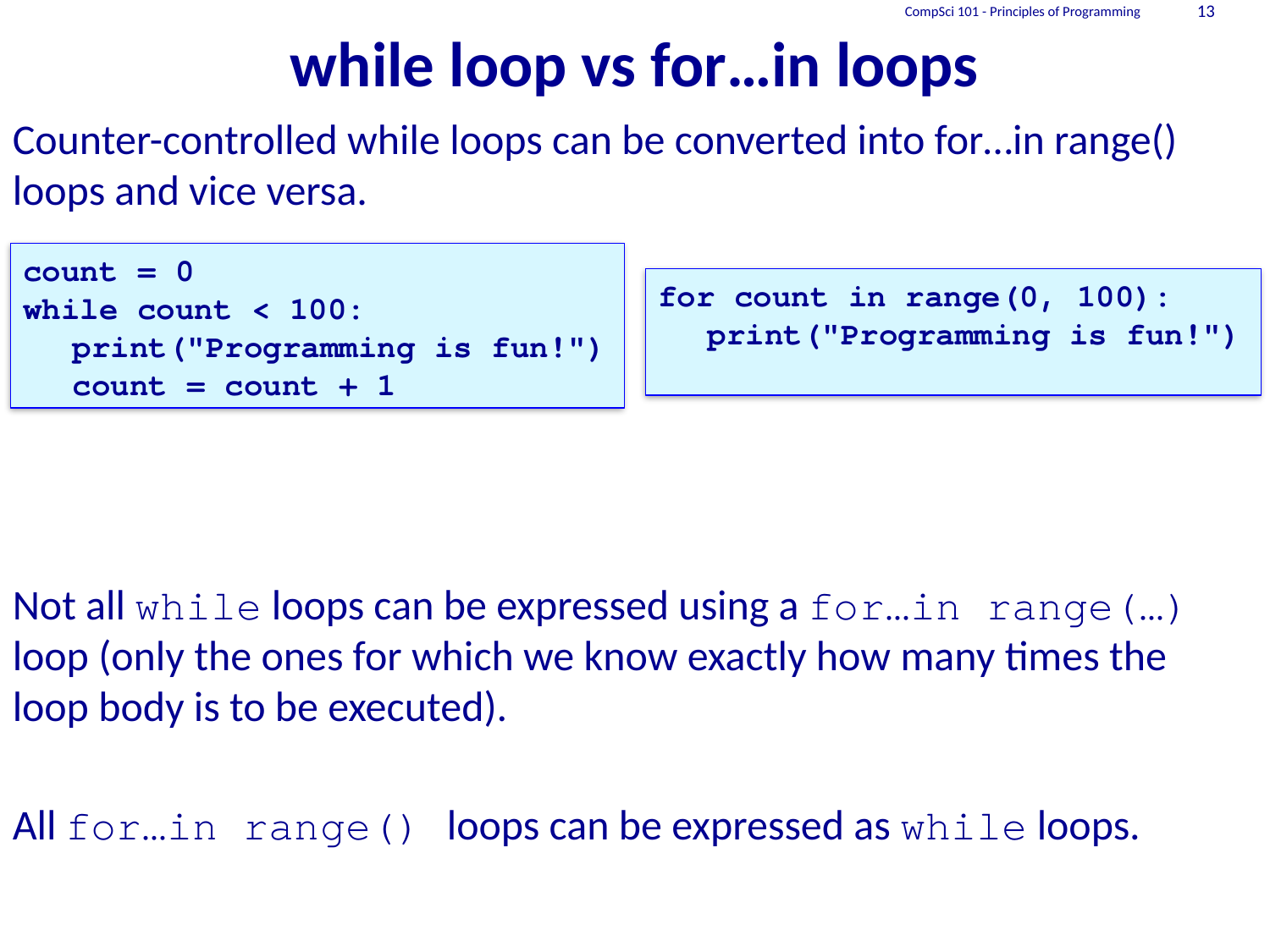

# while loop vs for…in loops
CompSci 101 - Principles of Programming
13
Counter-controlled while loops can be converted into for…in range() loops and vice versa.

Not all while loops can be expressed using a for…in range(…) loop (only the ones for which we know exactly how many times the loop body is to be executed).

All for…in range() loops can be expressed as while loops.

count = 0
while count < 100:
	print("Programming is fun!")
	count = count + 1
for count in range(0, 100):
	print("Programming is fun!")